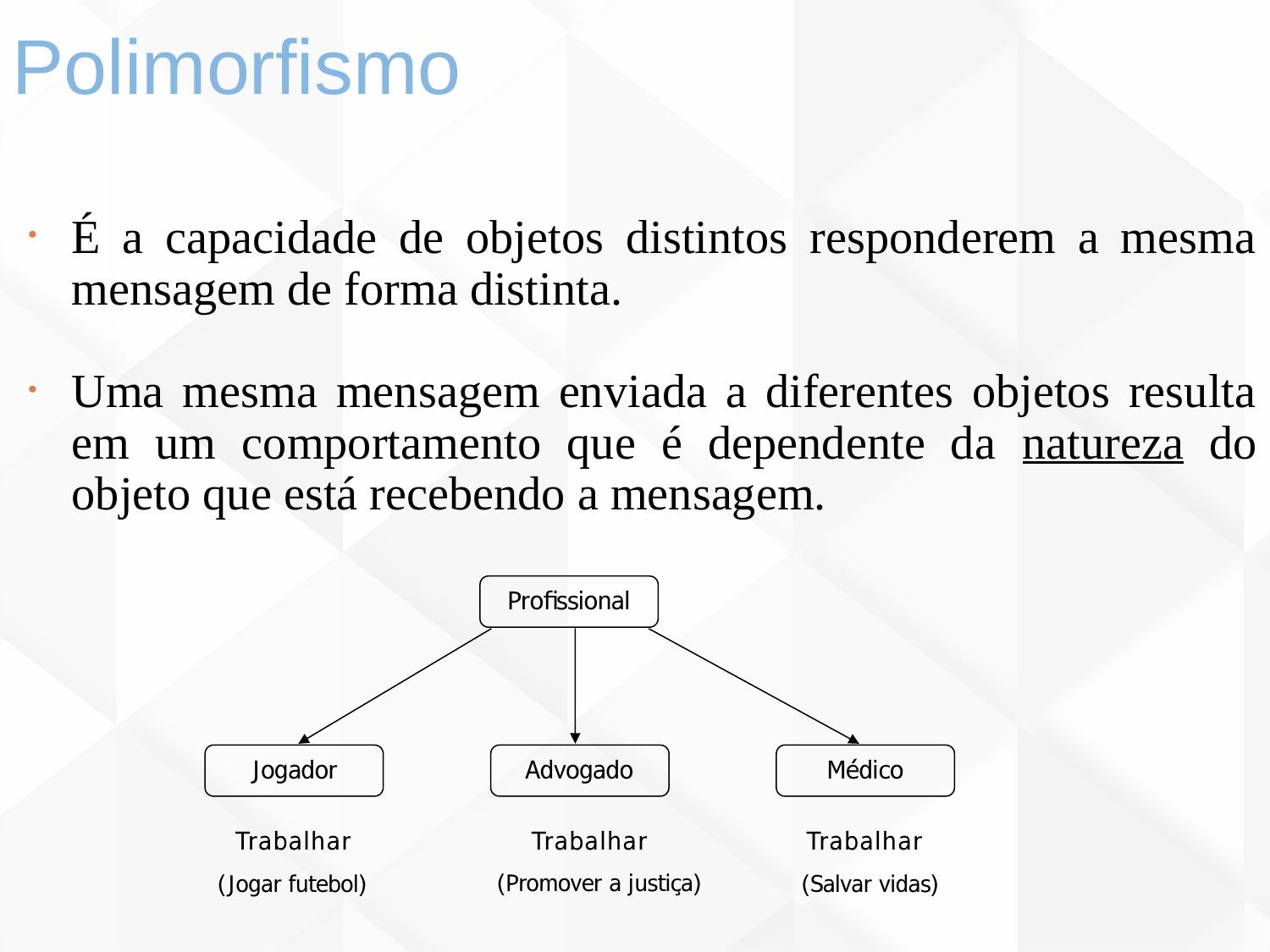

Polimorfismo
71
É a capacidade de objetos distintos responderem a mesma mensagem de forma distinta.

Uma mesma mensagem enviada a diferentes objetos resulta em um comportamento que é dependente da natureza do objeto que está recebendo a mensagem.

Profissional

Jogador

Advogado

Médico
Trabalhar
Trabalhar
Trabalhar
(Promover a justiça)
(Salvar vidas)
(Jogar futebol)